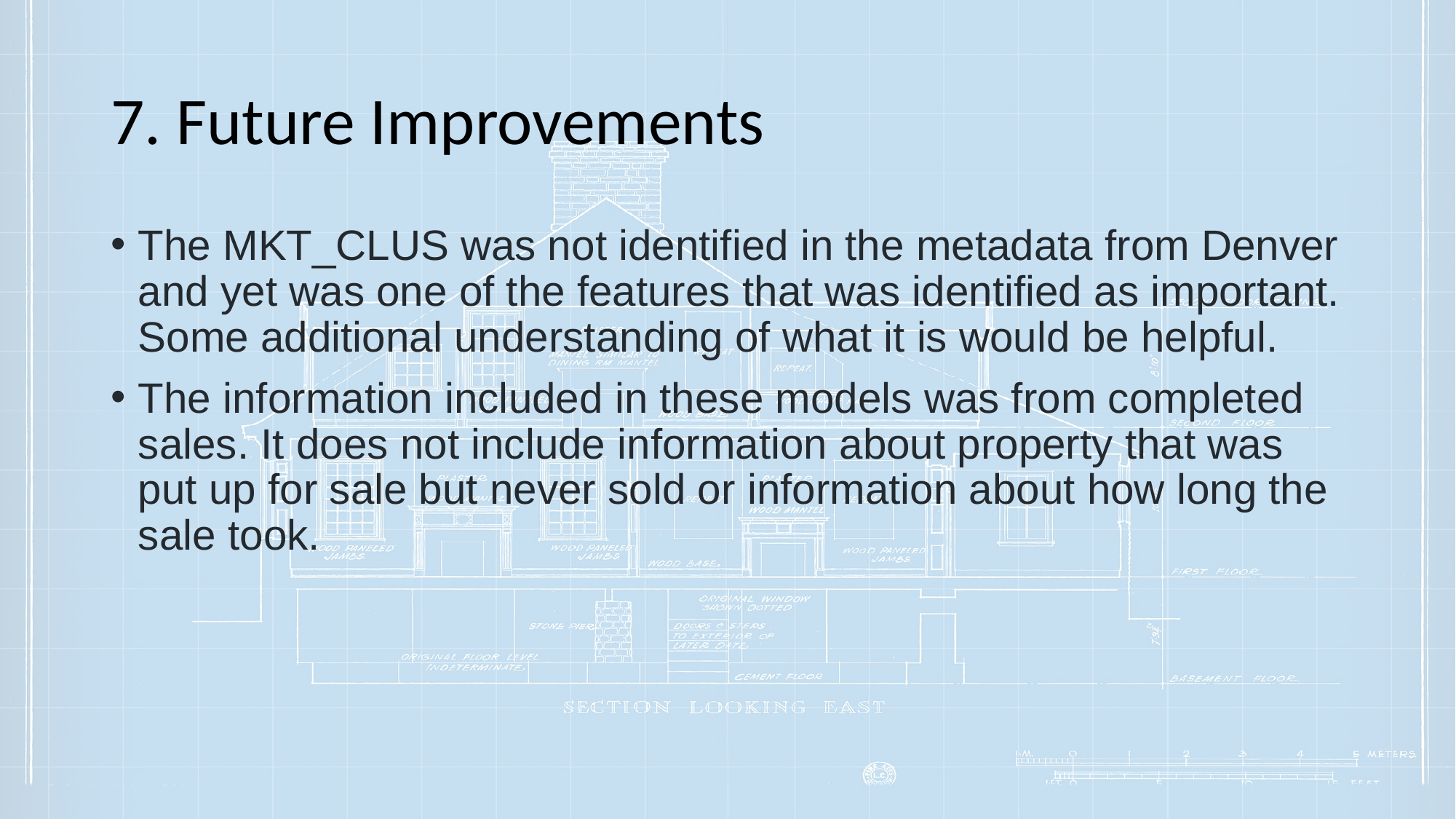

# 7. Future Improvements
The MKT_CLUS was not identified in the metadata from Denver and yet was one of the features that was identified as important. Some additional understanding of what it is would be helpful.
The information included in these models was from completed sales. It does not include information about property that was put up for sale but never sold or information about how long the sale took.